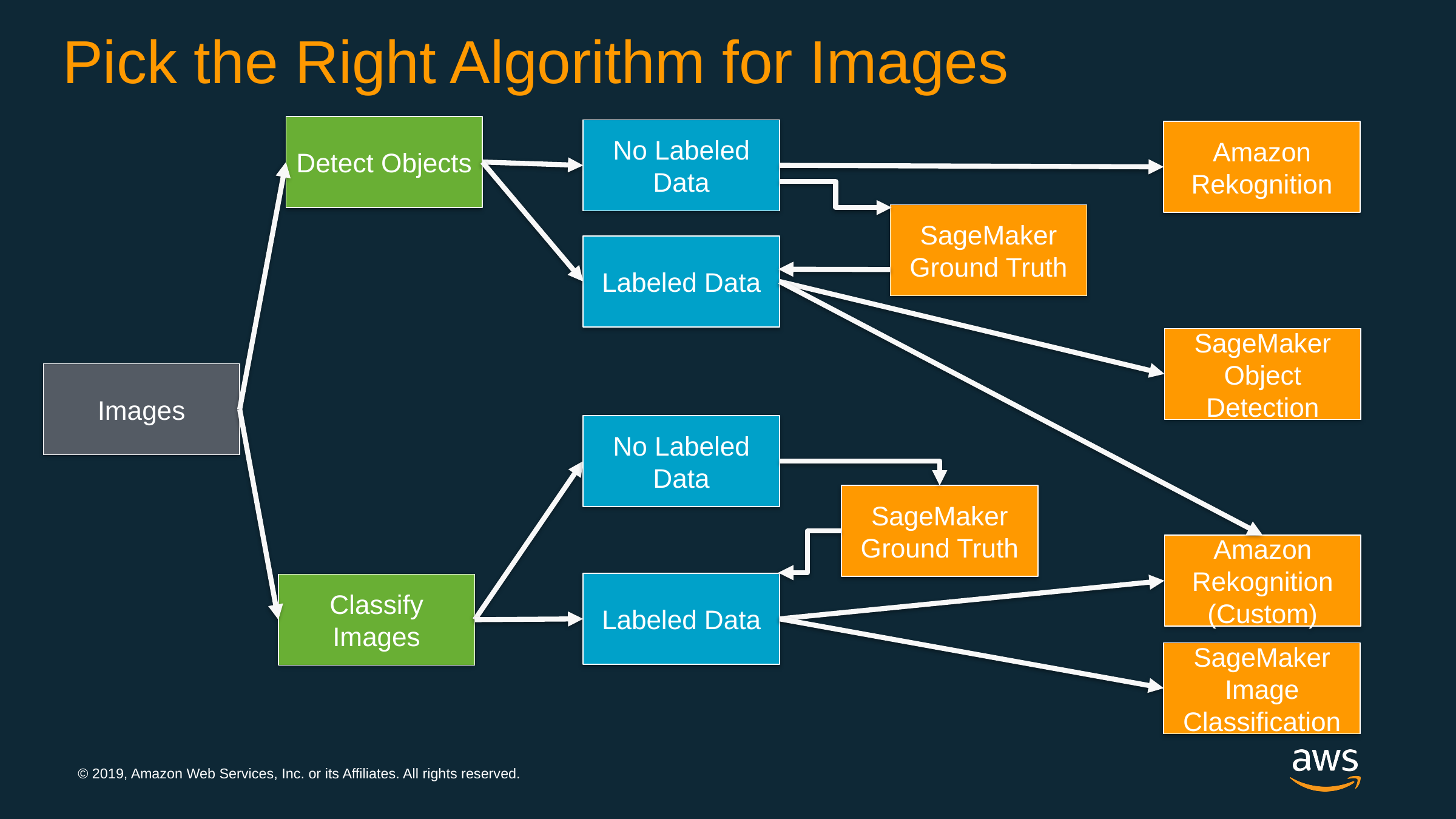

# Pick the Right Algorithm for Images
Detect Objects
No Labeled Data
Amazon Rekognition
SageMaker Ground Truth
Labeled Data
SageMaker Object Detection
Images
No Labeled Data
SageMaker Ground Truth
Amazon Rekognition (Custom)
Labeled Data
Classify Images
SageMaker Image Classification